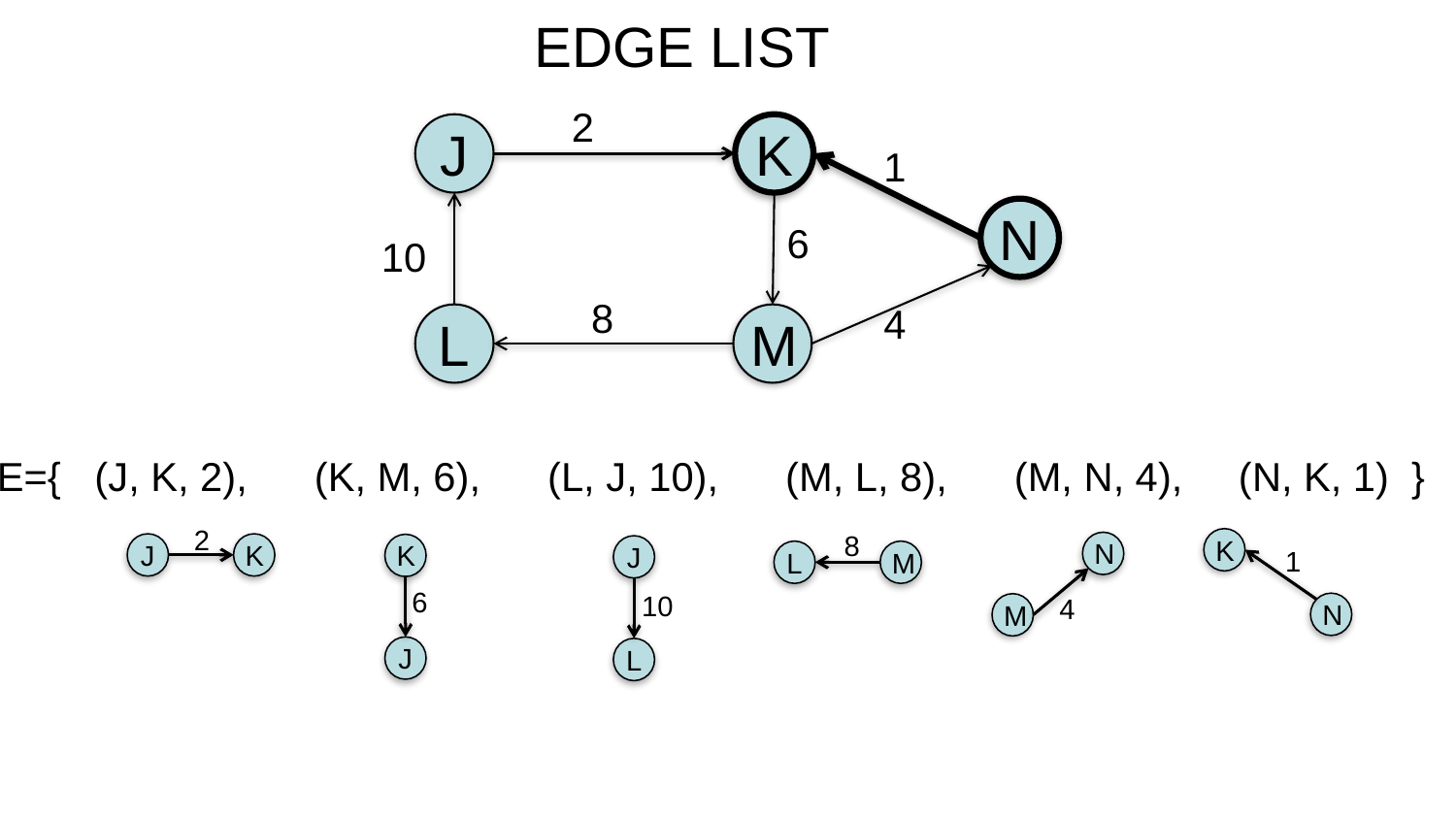

EDGE LIST
2
J
K
1
N
6
10
8
4
L
M
E={   (J, K, 2),      (K, M, 6),      (L, J, 10),      (M, L, 8),      (M, N, 4),     (N, K, 1)  }
2
8
K
N
J
K
K
J
1
L
M
6
10
4
N
M
J
L